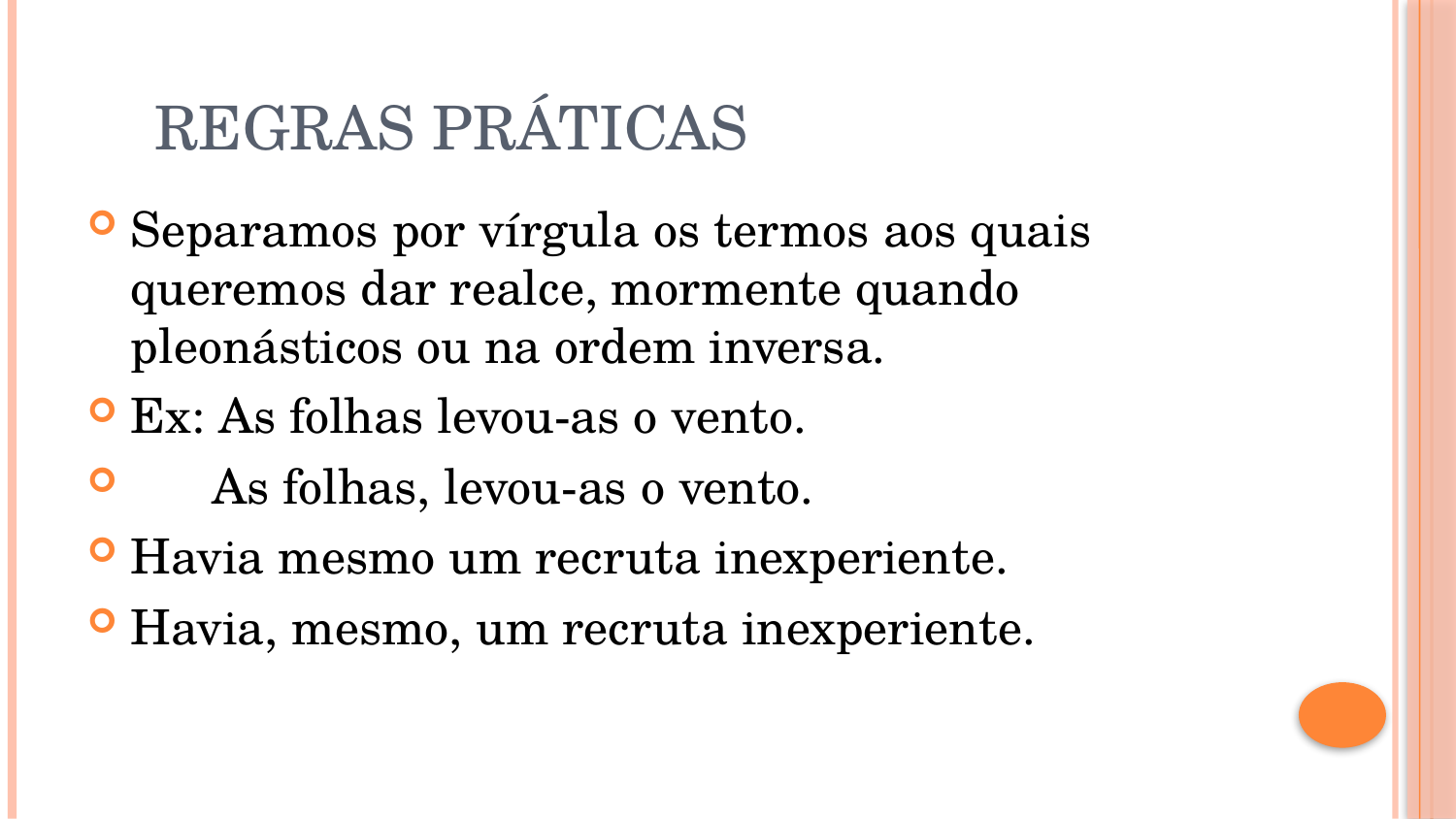

# Regras práticas
Separamos por vírgula os termos aos quais queremos dar realce, mormente quando pleonásticos ou na ordem inversa.
Ex: As folhas levou-as o vento.
      As folhas, levou-as o vento.
Havia mesmo um recruta inexperiente.
Havia, mesmo, um recruta inexperiente.